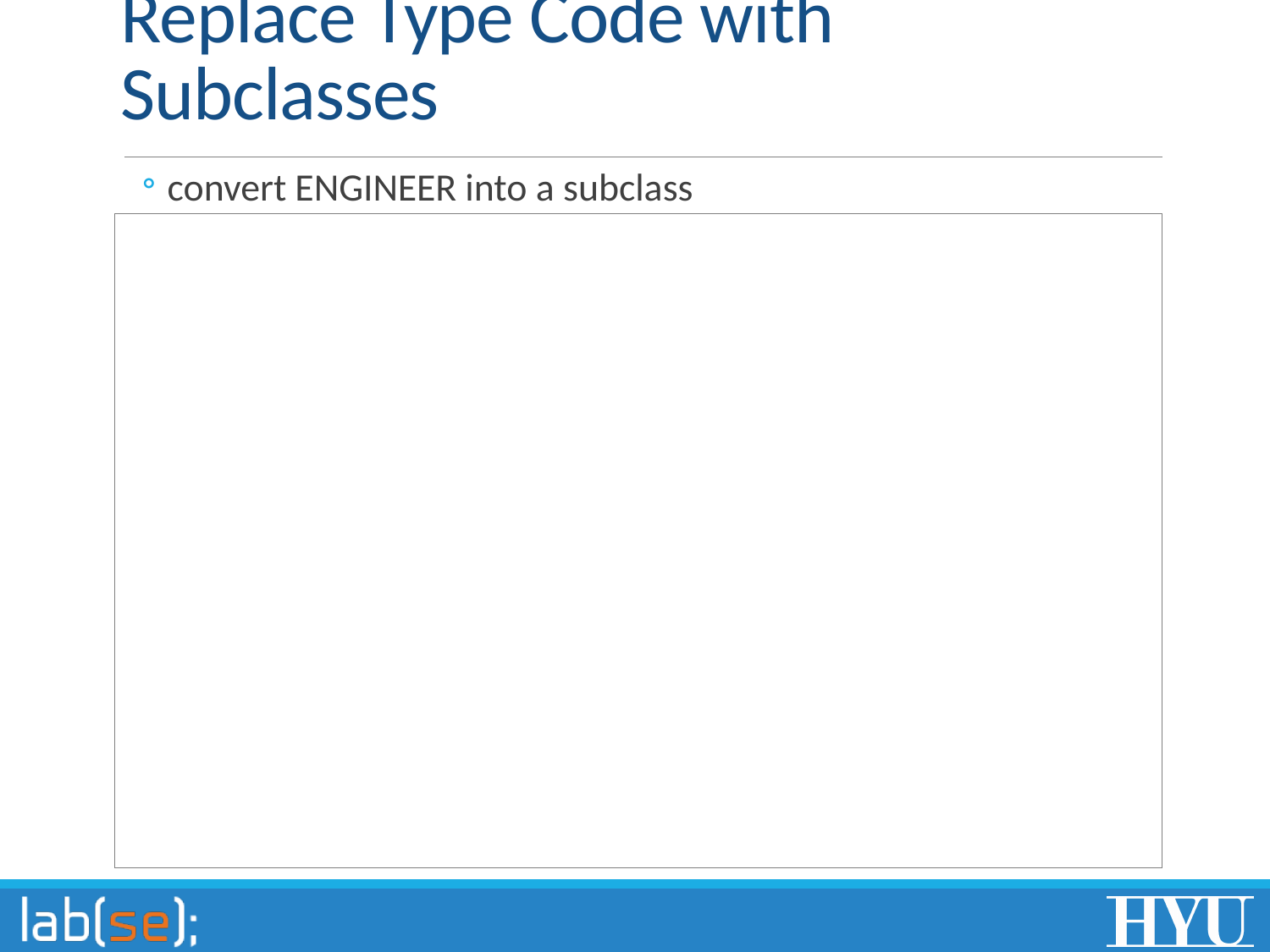

# Replace Type Code with Subclasses
convert ENGINEER into a subclass